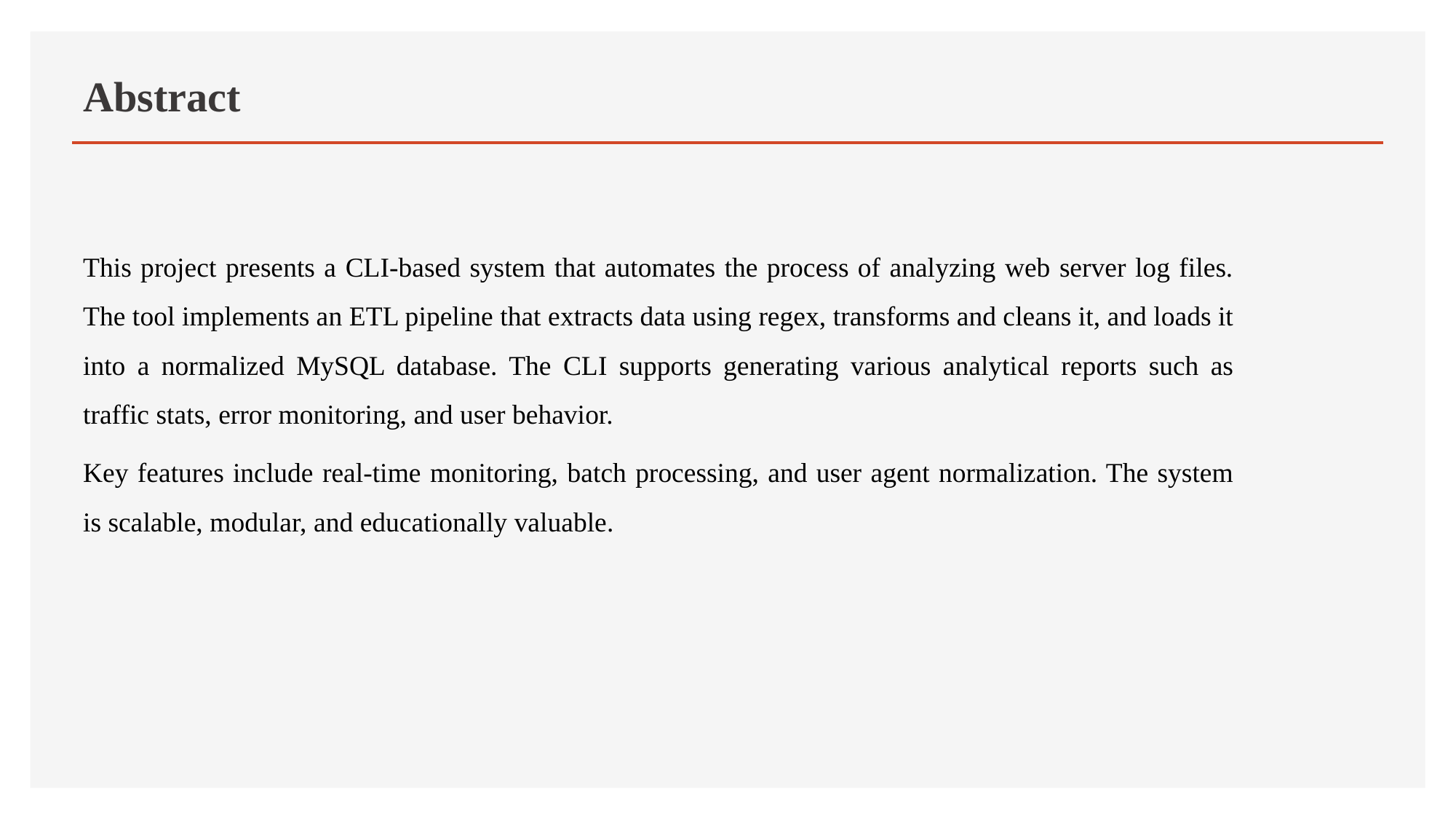

# Abstract
This project presents a CLI-based system that automates the process of analyzing web server log files. The tool implements an ETL pipeline that extracts data using regex, transforms and cleans it, and loads it into a normalized MySQL database. The CLI supports generating various analytical reports such as traffic stats, error monitoring, and user behavior.
Key features include real-time monitoring, batch processing, and user agent normalization. The system is scalable, modular, and educationally valuable.